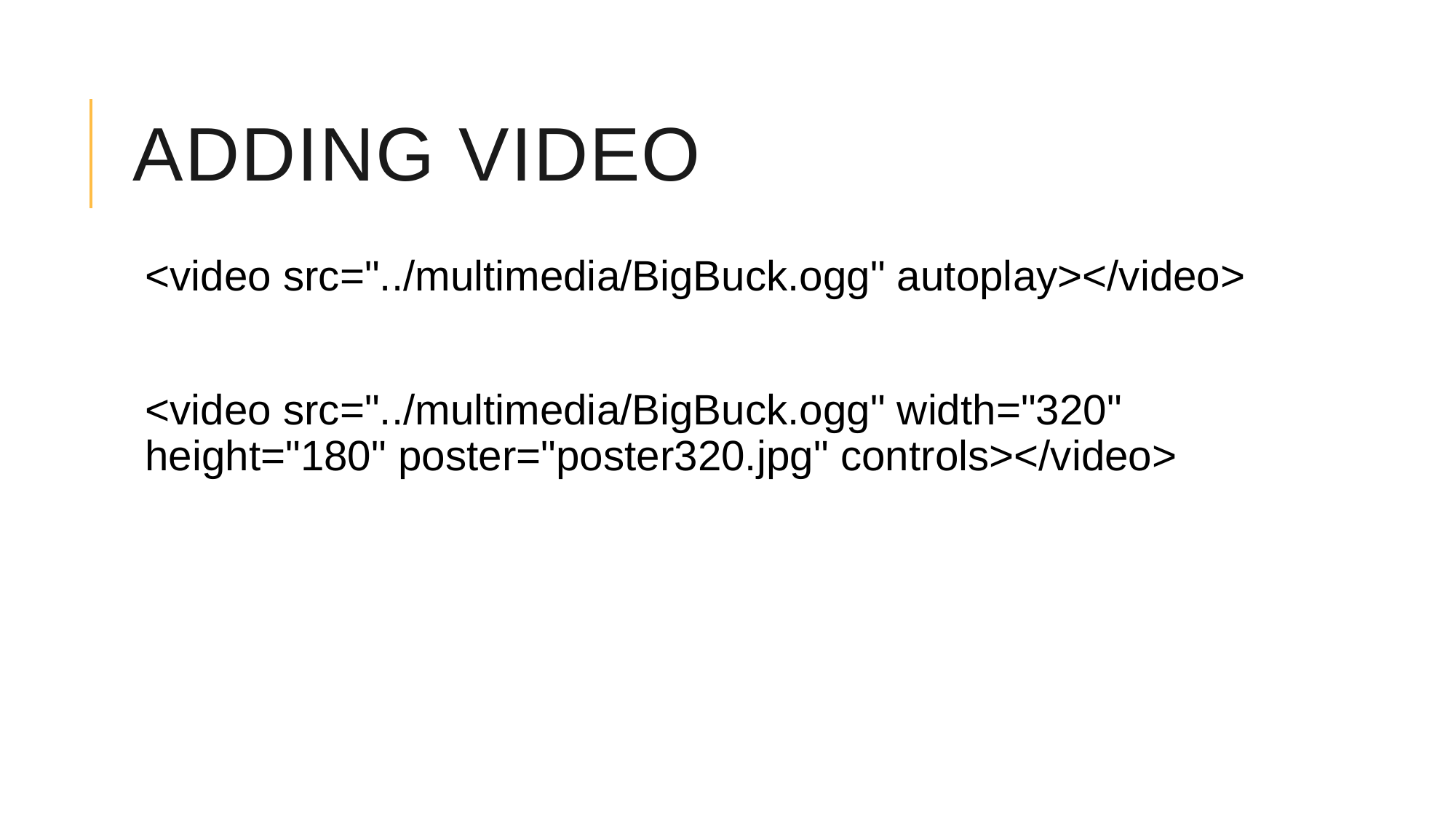

# Adding Video
<video src="../multimedia/BigBuck.ogg" autoplay></video>

<video src="../multimedia/BigBuck.ogg" width="320" height="180" poster="poster320.jpg" controls></video>